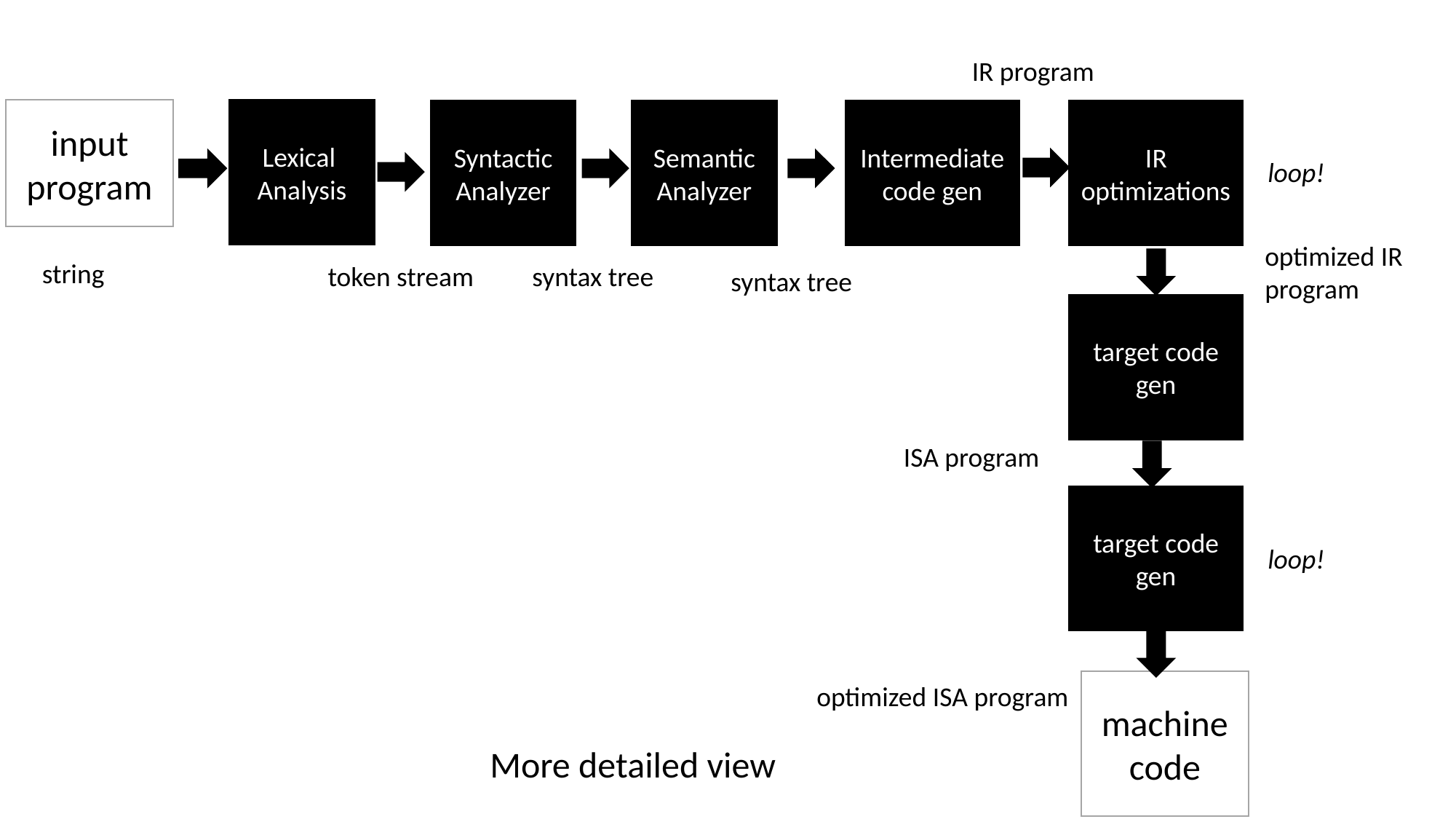

IR program
input program
Lexical
Analysis
Syntactic Analyzer
Semantic Analyzer
Intermediate code gen
IR optimizations

loop!

optimized IR
program
string
token stream
syntax tree

syntax tree
target code gen
ISA program

target code gen
loop!

machine code
optimized ISA program
More detailed view